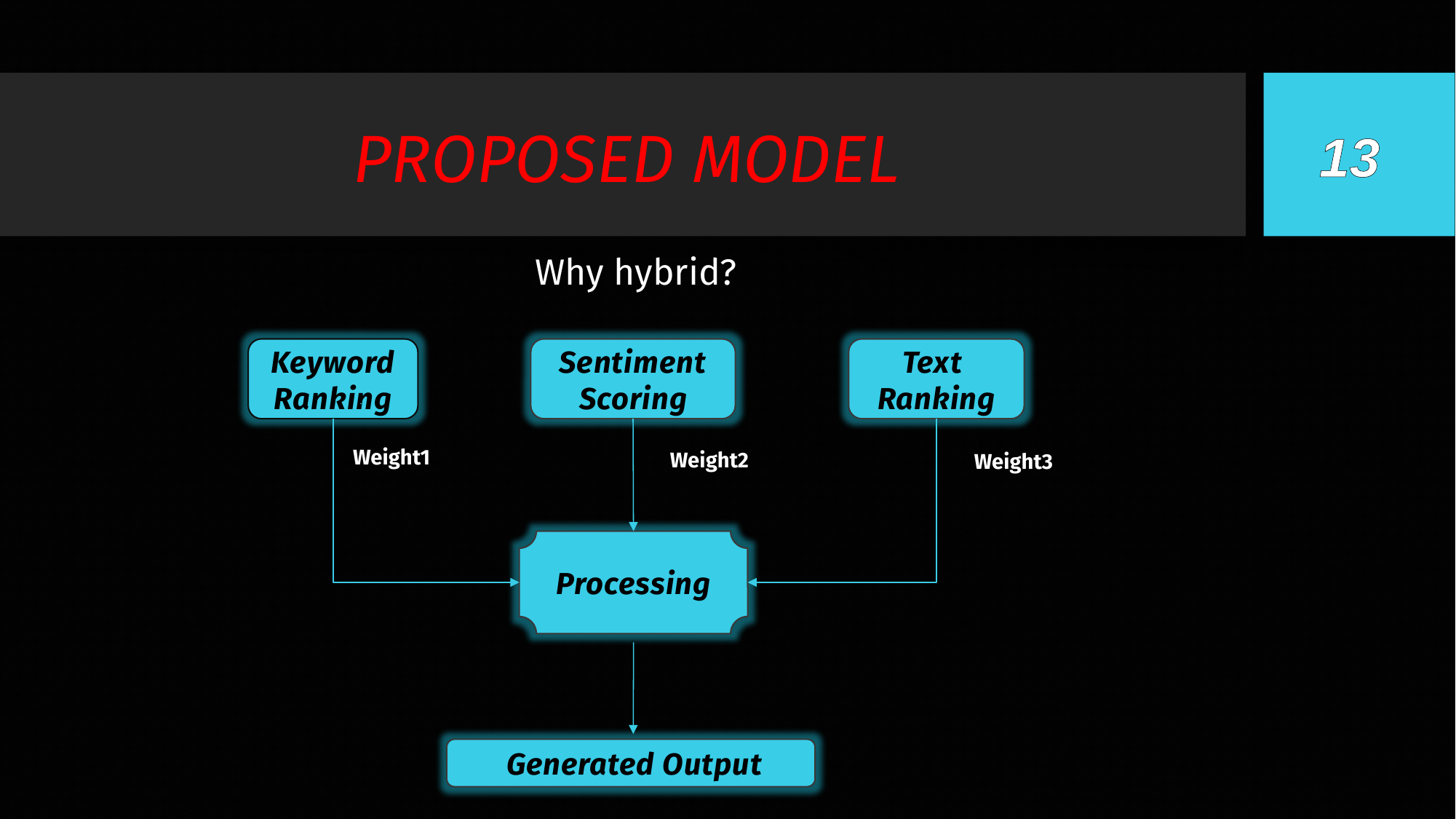

# PROPOSED MODEL
13

Why hybrid?

Sentiment Scoring
Text
Ranking
Keyword Ranking
Weight1
Weight2
Weight3
Processing
 Generated Output